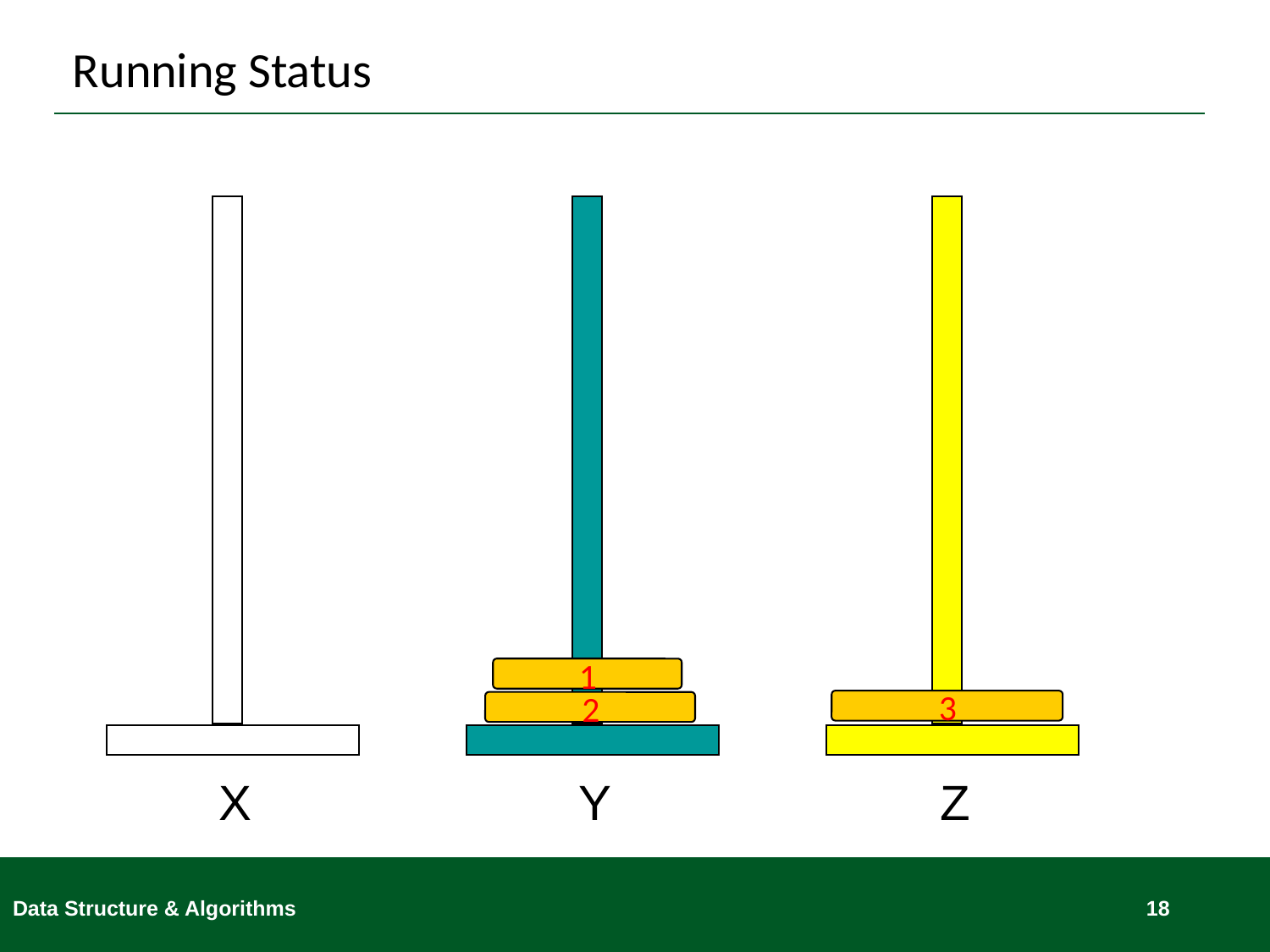

# Running Status

B

C
1

3

2

A
X
Y
Z
Data Structure & Algorithms
18